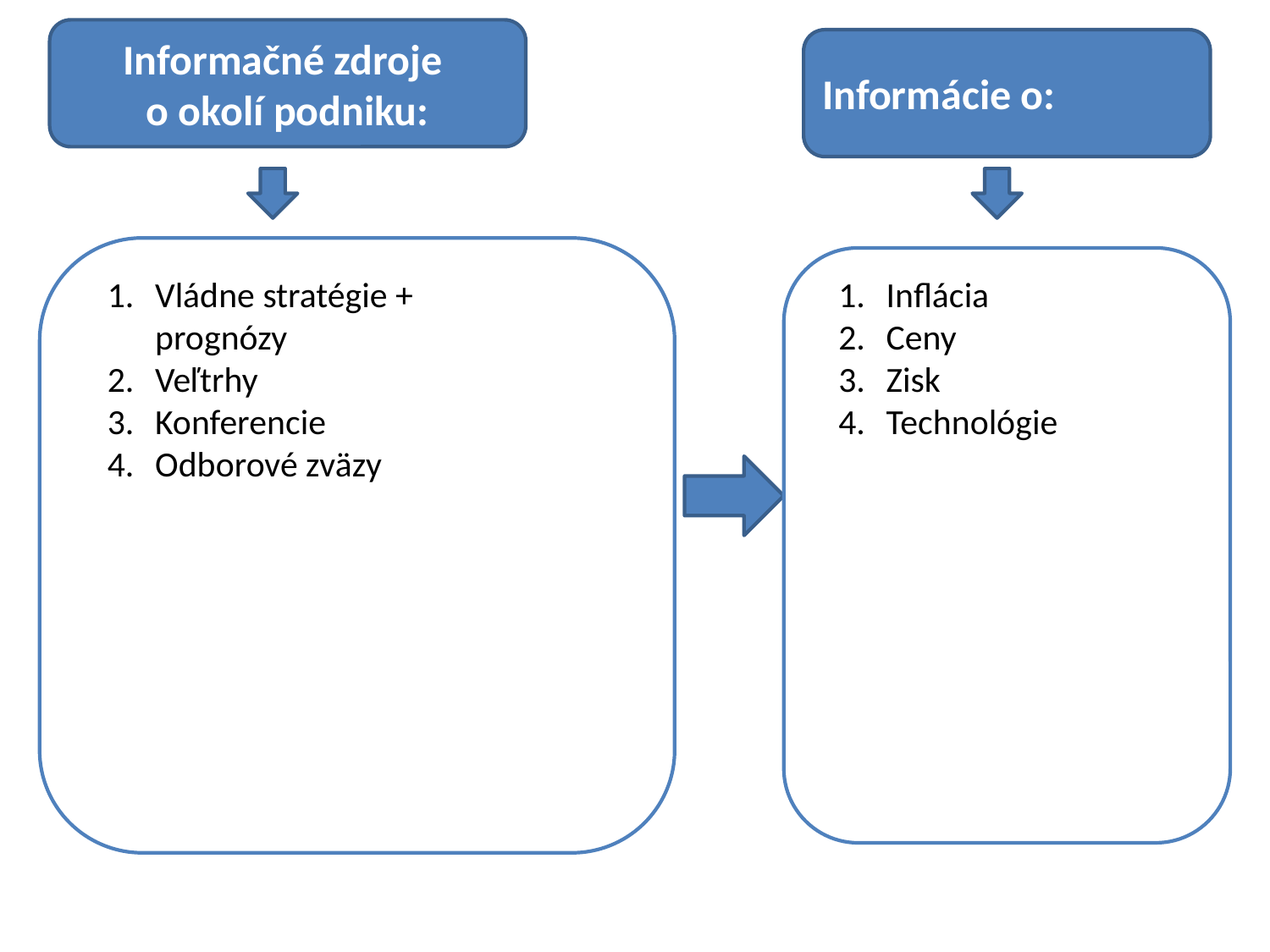

Informačné zdroje
o okolí podniku:
Informácie o:

Vládne stratégie + prognózy
Veľtrhy
Konferencie
Odborové zväzy
Inflácia
Ceny
Zisk
Technológie